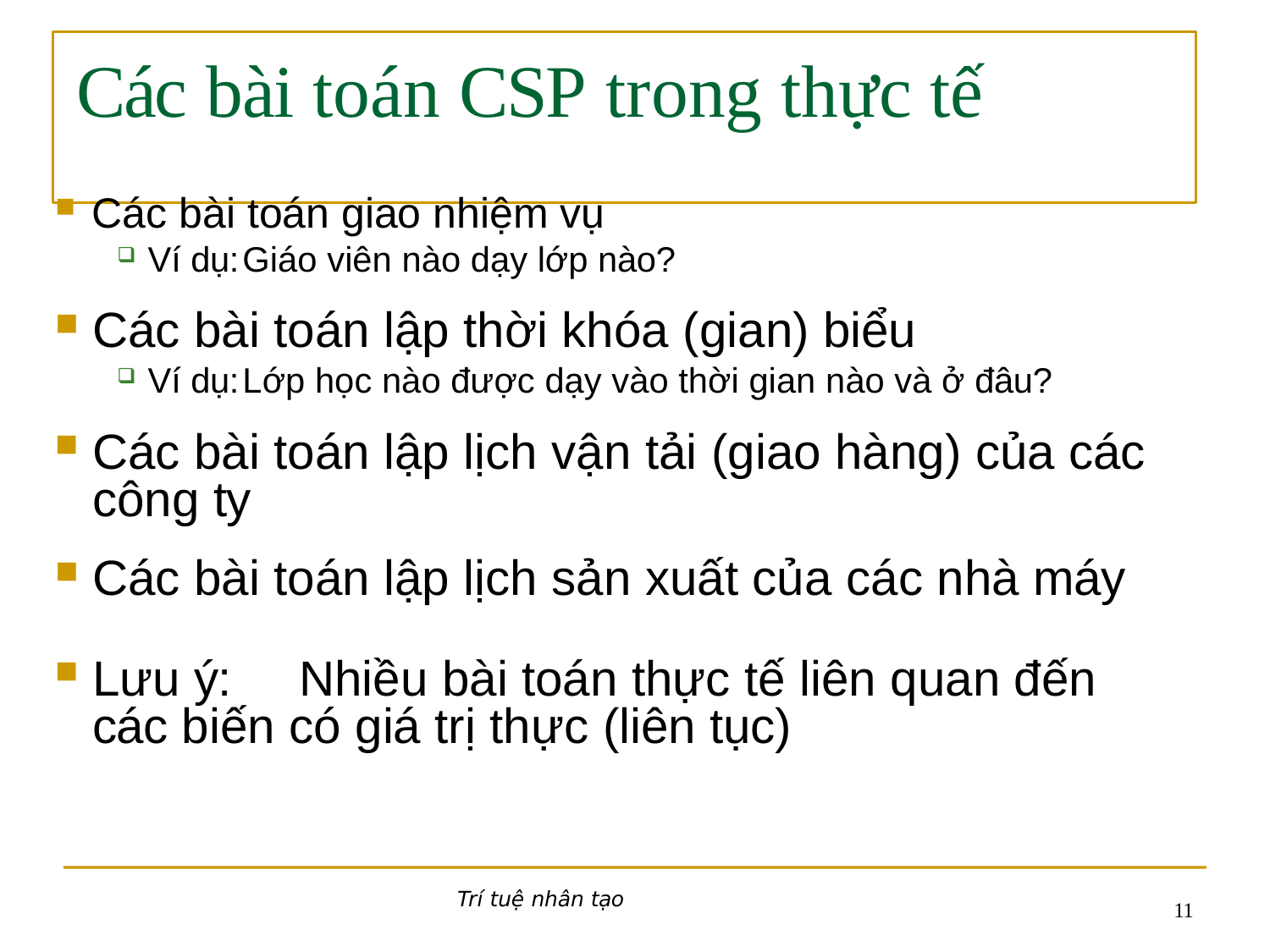

# Các bài toán CSP trong thực tế
Các bài toán giao nhiệm vụ
Ví dụ:	Giáo viên nào dạy lớp nào?
Các bài toán lập thời khóa (gian) biểu
Ví dụ:	Lớp học nào được dạy vào thời gian nào và ở đâu?
Các bài toán lập lịch vận tải (giao hàng) của các công ty
Các bài toán lập lịch sản xuất của các nhà máy
Lưu ý:	Nhiều bài toán thực tế liên quan đến các biến có giá trị thực (liên tục)

Trí tuệ nhân tạo
11